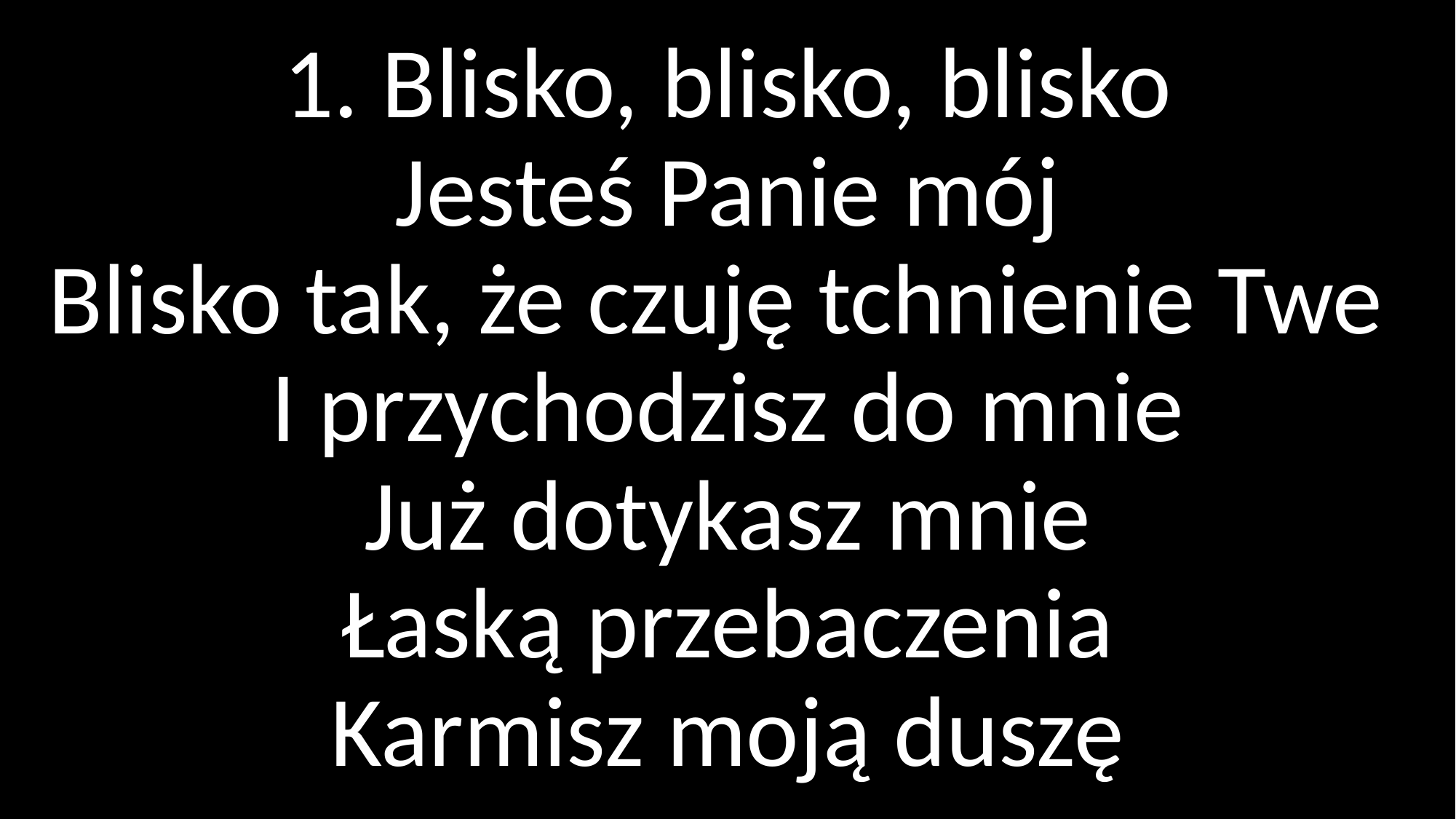

# 1. Blisko, blisko, blisko Jesteś Panie mój Blisko tak, że czuję tchnienie Twe I przychodzisz do mnie Już dotykasz mnie Łaską przebaczenia Karmisz moją duszę